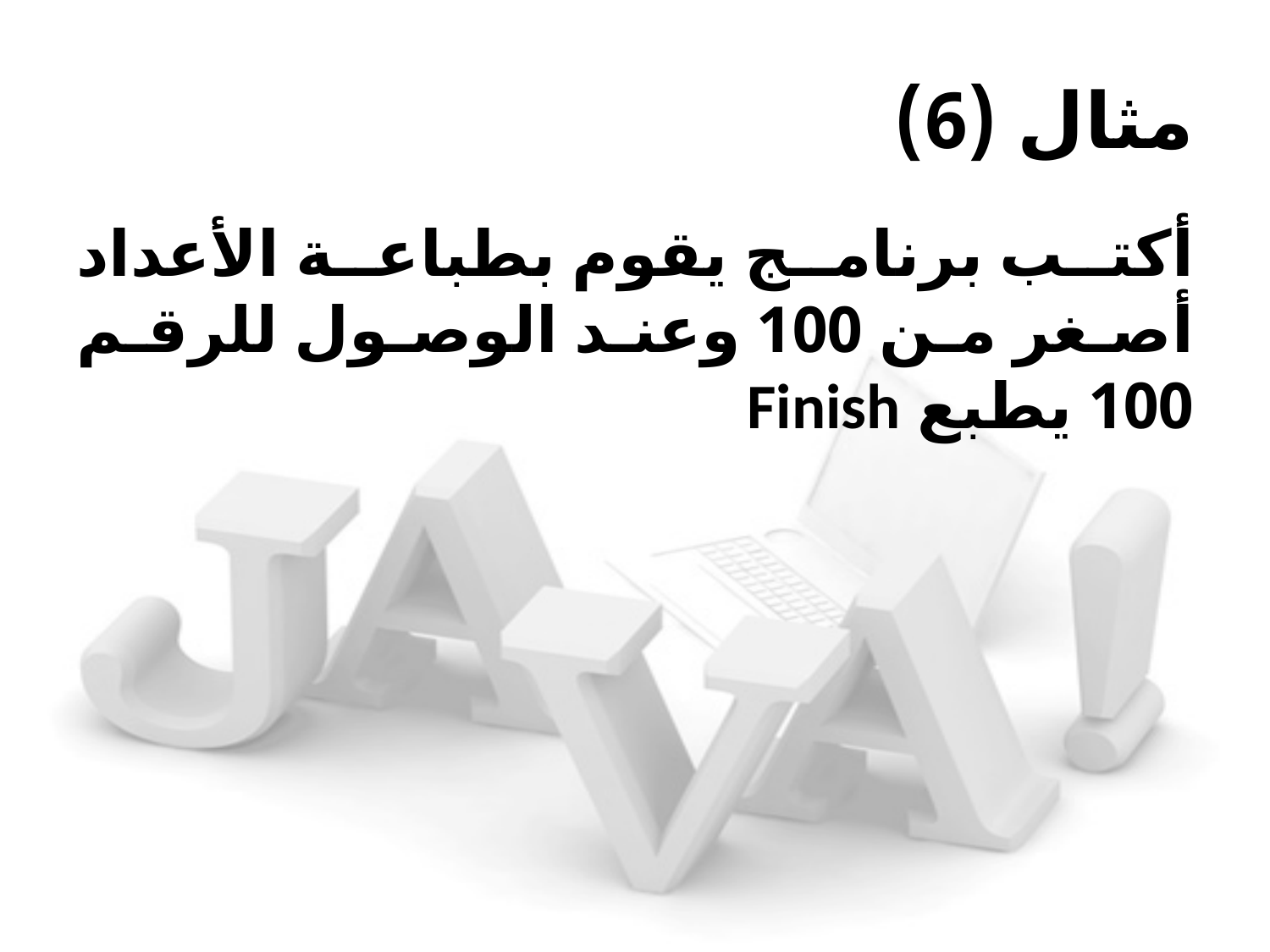

# مثال (6)
أكتب برنامج يقوم بطباعة الأعداد أصغر من 100 وعند الوصول للرقم 100 يطبع Finish